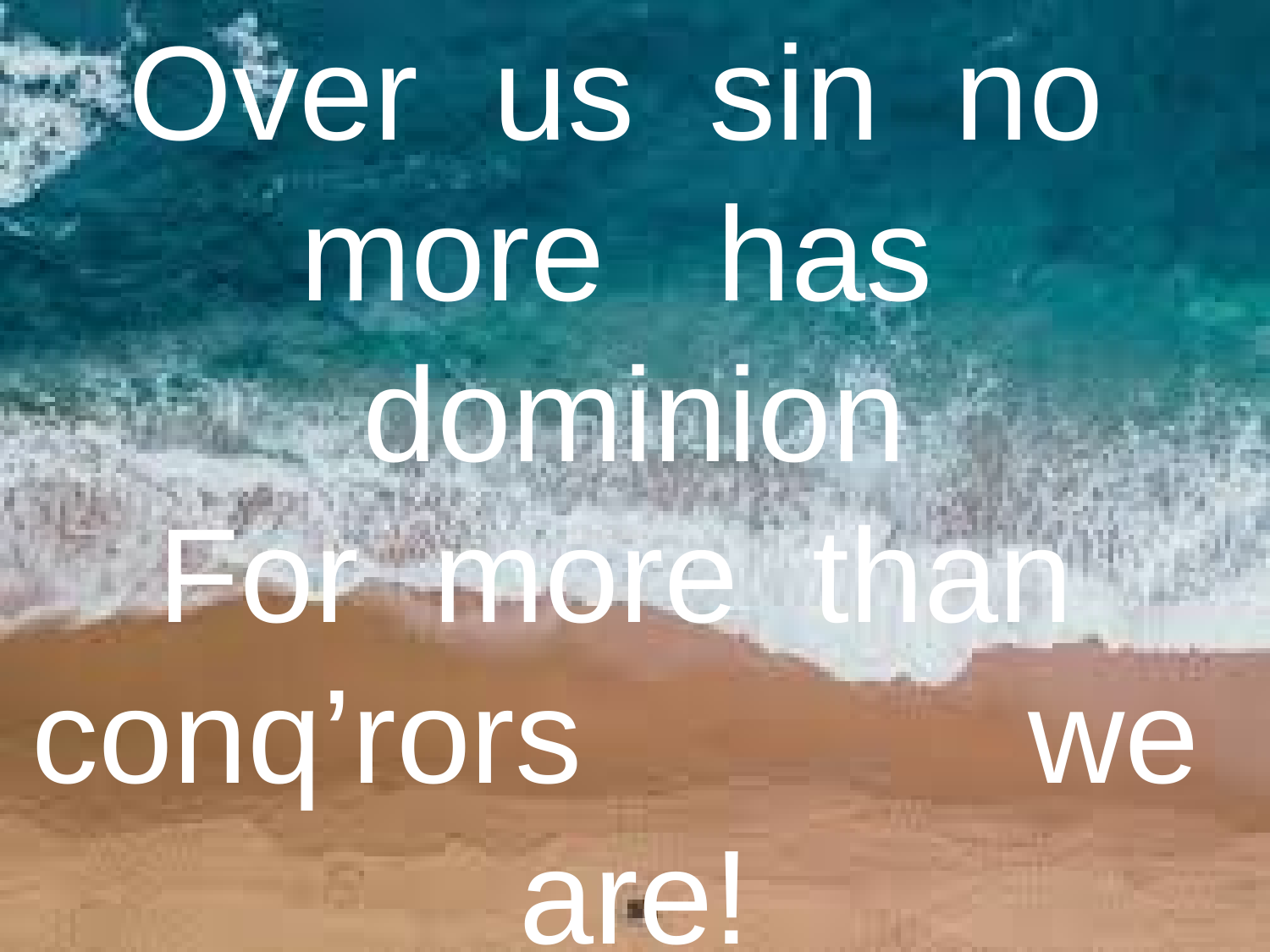

Over  us  sin  no  more   has  dominion
For  more  than  conq’rors            we  are!